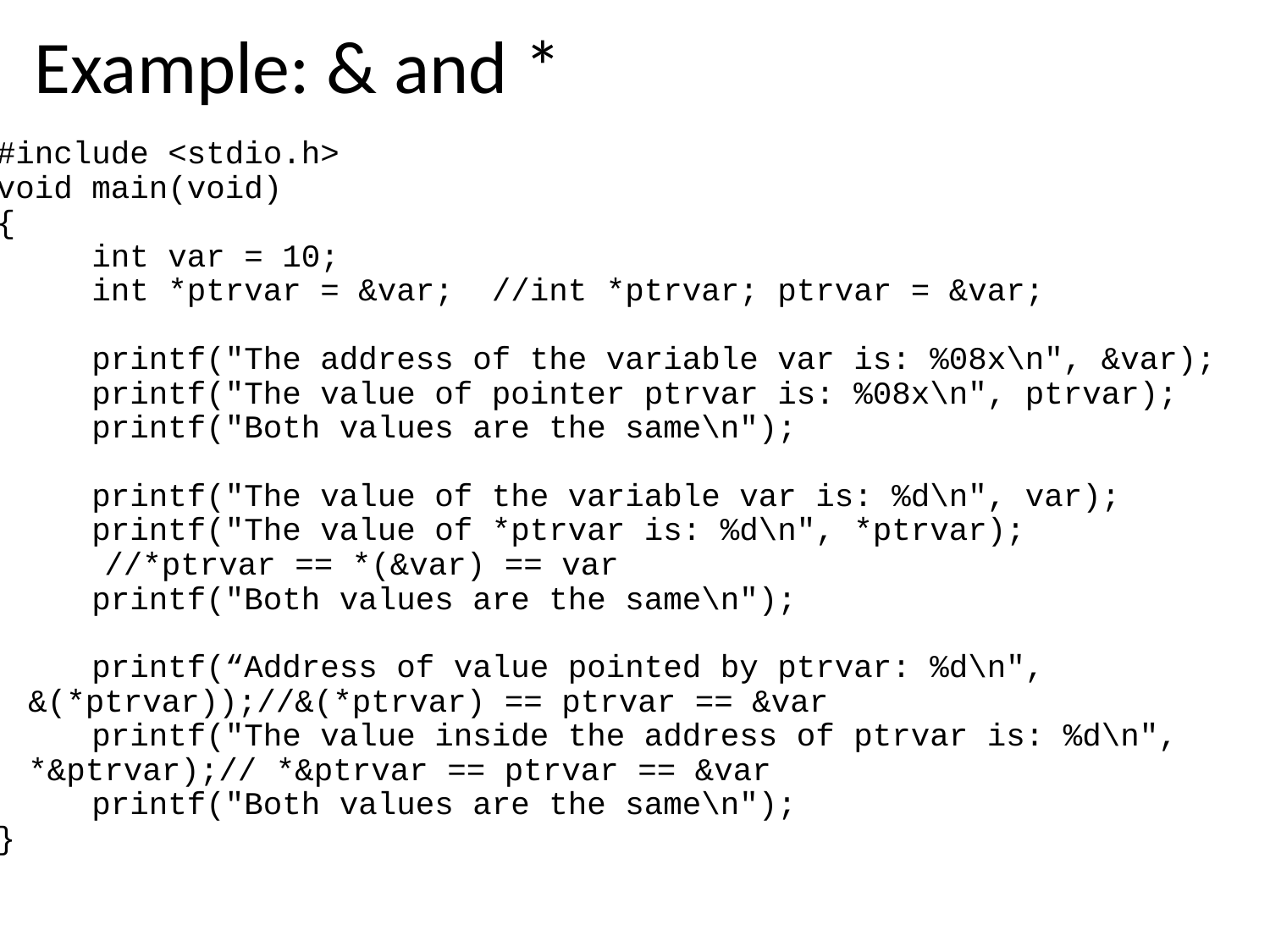

# Example: & and *
#include <stdio.h>
void main(void)
{
     int var = 10;
     int *ptrvar = &var;  //int *ptrvar; ptrvar = &var;

     printf("The address of the variable var is: %08x\n", &var);
     printf("The value of pointer ptrvar is: %08x\n", ptrvar);
     printf("Both values are the same\n");

     printf("The value of the variable var is: %d\n", var);
     printf("The value of *ptrvar is: %d\n", *ptrvar);
	    //*ptrvar == *(&var) == var
     printf("Both values are the same\n");

     printf(“Address of value pointed by ptrvar: %d\n", &(*ptrvar));//&(*ptrvar) == ptrvar == &var
     printf("The value inside the address of ptrvar is: %d\n", *&ptrvar);// *&ptrvar == ptrvar == &var
     printf("Both values are the same\n");
}